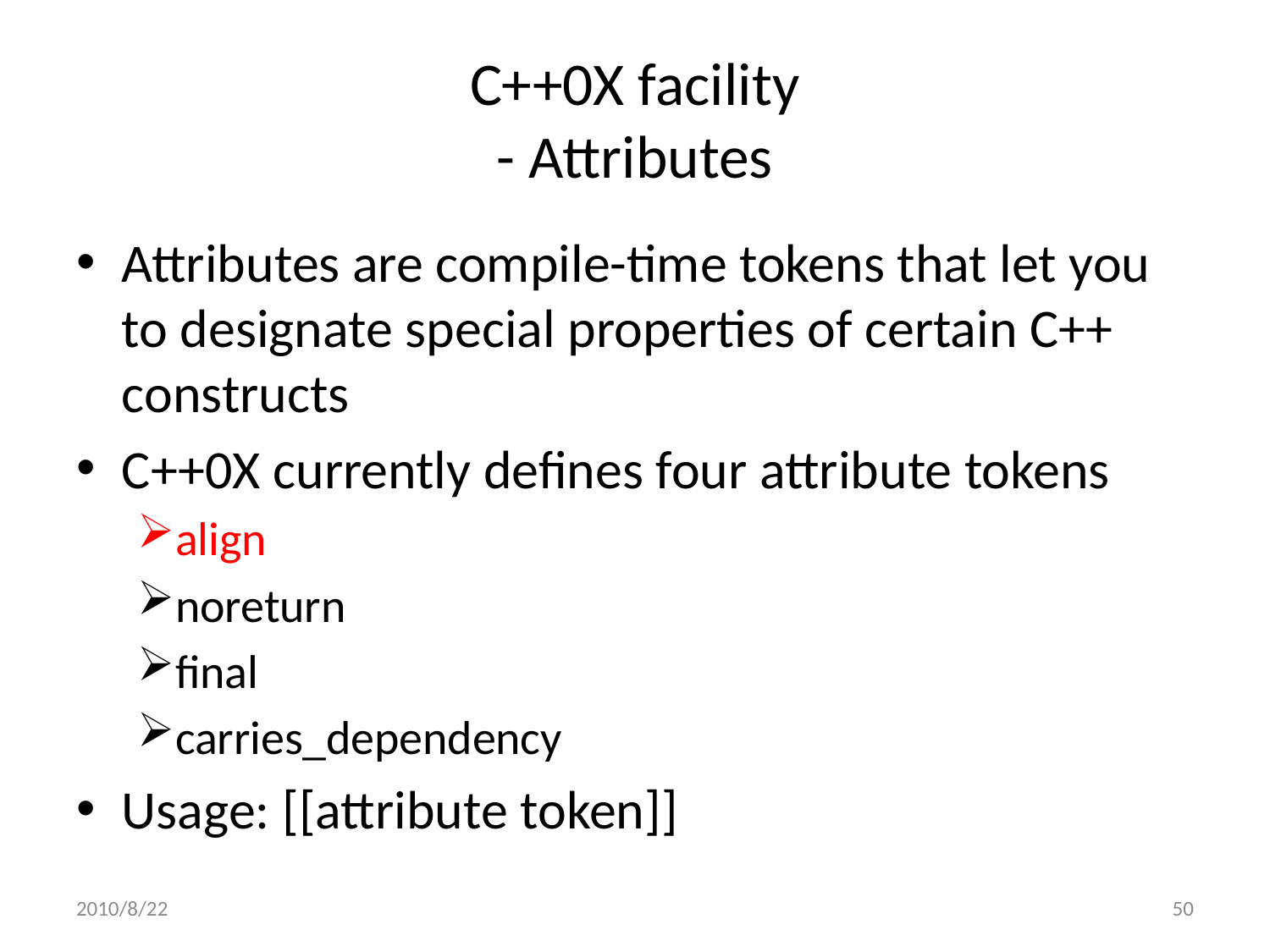

# C++0X facility - Attributes
Attributes are compile-time tokens that let you to designate special properties of certain C++ constructs
C++0X currently defines four attribute tokens
align
noreturn
final
carries_dependency
Usage: [[attribute token]]

2010/8/22
50